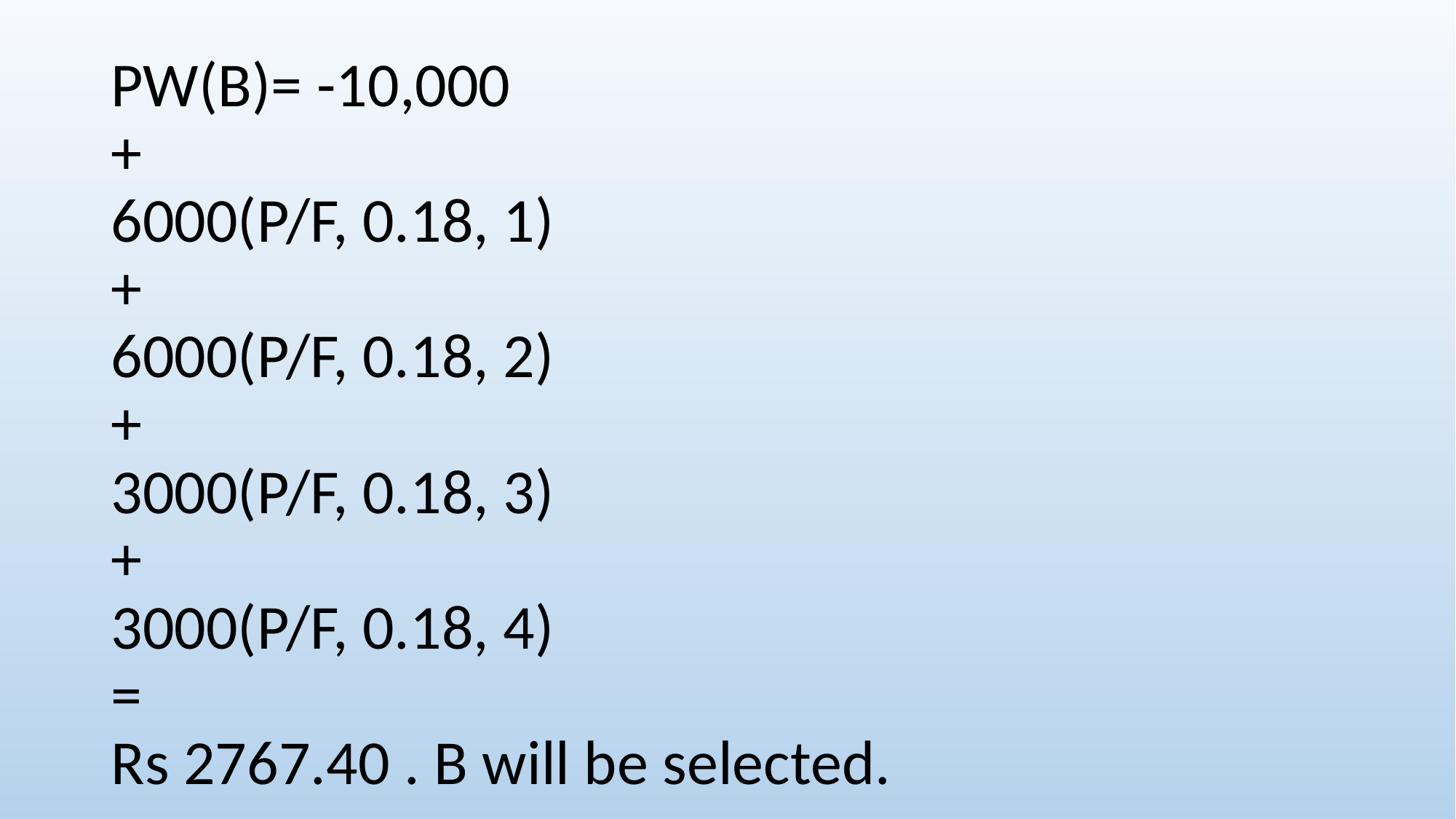

# PW(B)= -10,000 + 6000(P/F, 0.18, 1) + 6000(P/F, 0.18, 2) + 3000(P/F, 0.18, 3) + 3000(P/F, 0.18, 4) = Rs 2767.40 . B will be selected.